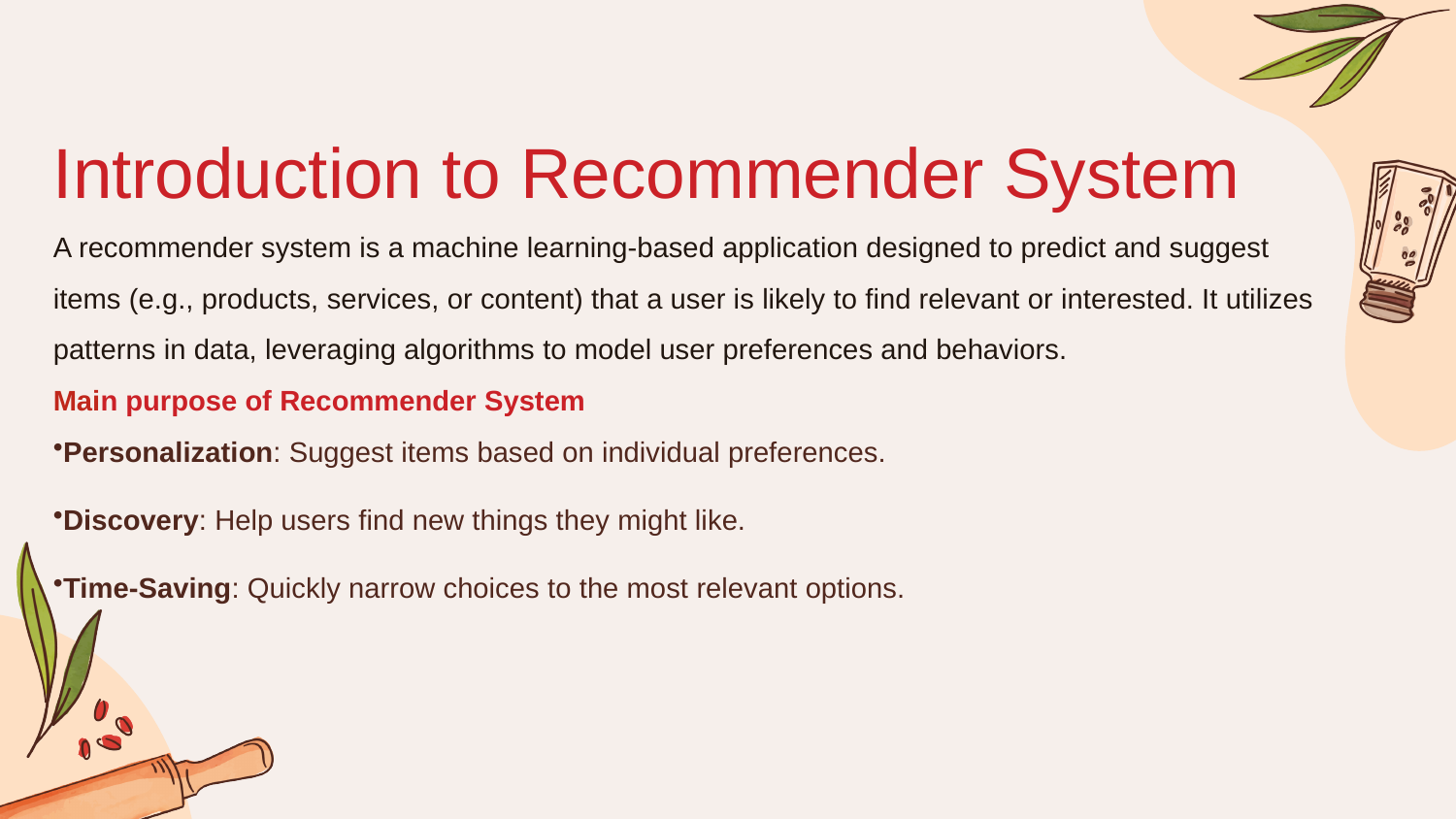

# Introduction to Recommender System A recommender system is a machine learning-based application designed to predict and suggest items (e.g., products, services, or content) that a user is likely to find relevant or interested. It utilizes patterns in data, leveraging algorithms to model user preferences and behaviors. Main purpose of Recommender System
Personalization: Suggest items based on individual preferences.

Discovery: Help users find new things they might like.

Time-Saving: Quickly narrow choices to the most relevant options.